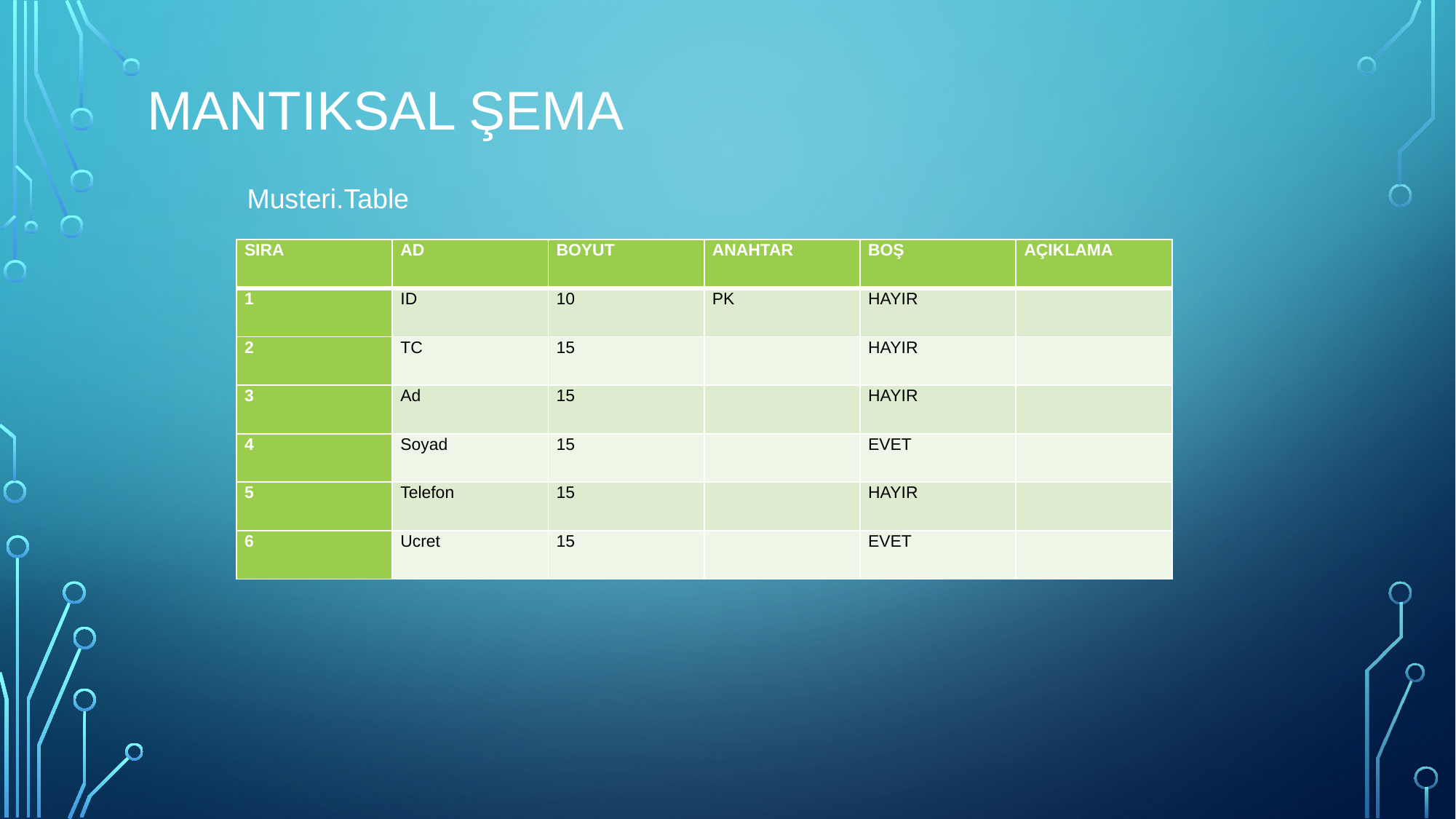

Musteri.Table
# Mantıksal şema
Musteri.Table
| SIRA | AD | BOYUT | ANAHTAR | BOŞ | AÇIKLAMA |
| --- | --- | --- | --- | --- | --- |
| 1 | ID | 10 | PK | HAYIR |  |
| 2 | TC | 15 |  | HAYIR |  |
| 3 | Ad | 15 |  | HAYIR |  |
| 4 | Soyad | 15 |  | EVET |  |
| 5 | Telefon | 15 |  | HAYIR |  |
| 6 | Ucret | 15 |  | EVET |  |